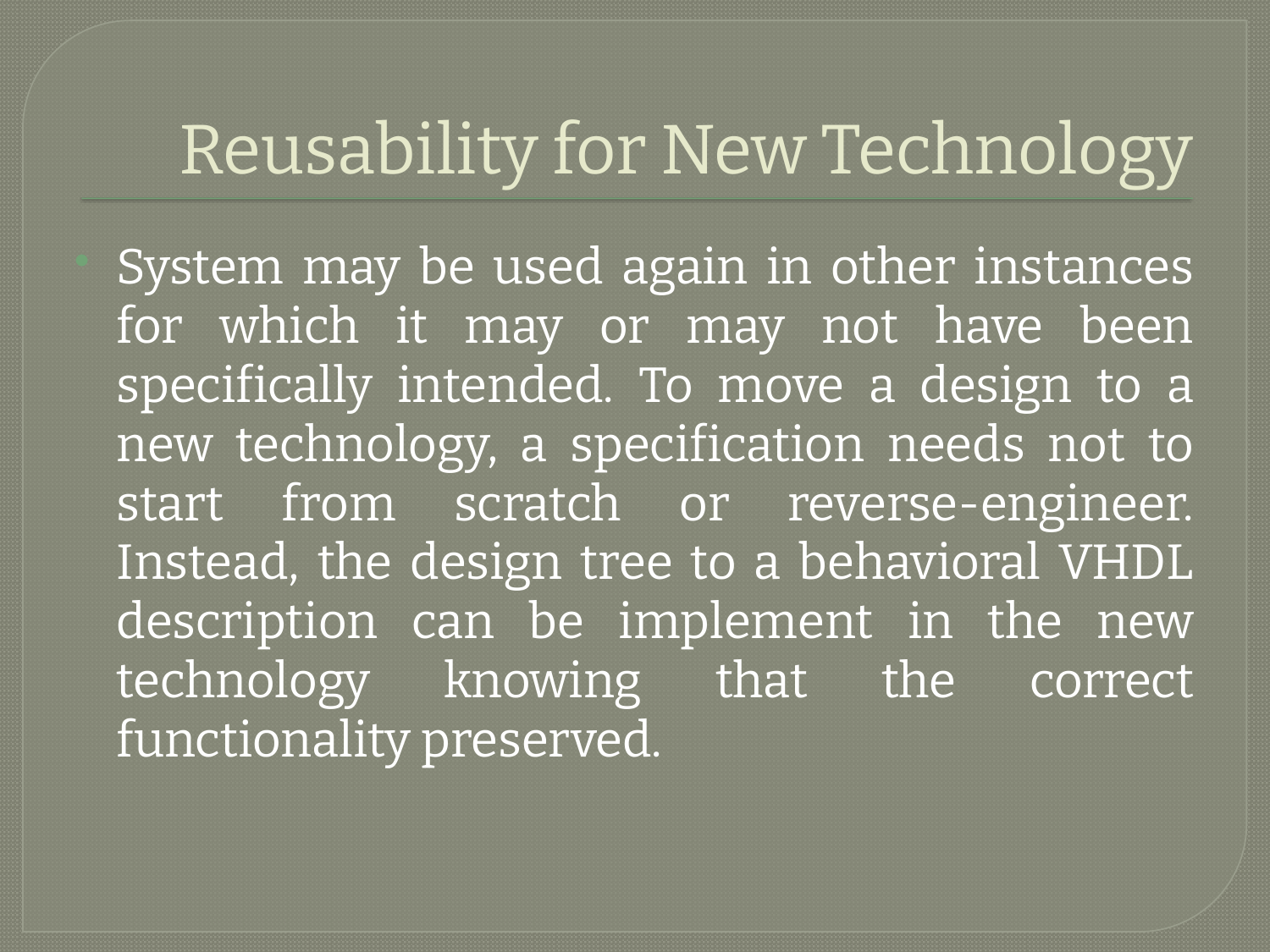

# Reusability for New Technology
System may be used again in other instances for which it may or may not have been specifically intended. To move a design to a new technology, a specification needs not to start from scratch or reverse-engineer. Instead, the design tree to a behavioral VHDL description can be implement in the new technology knowing that the correct functionality preserved.